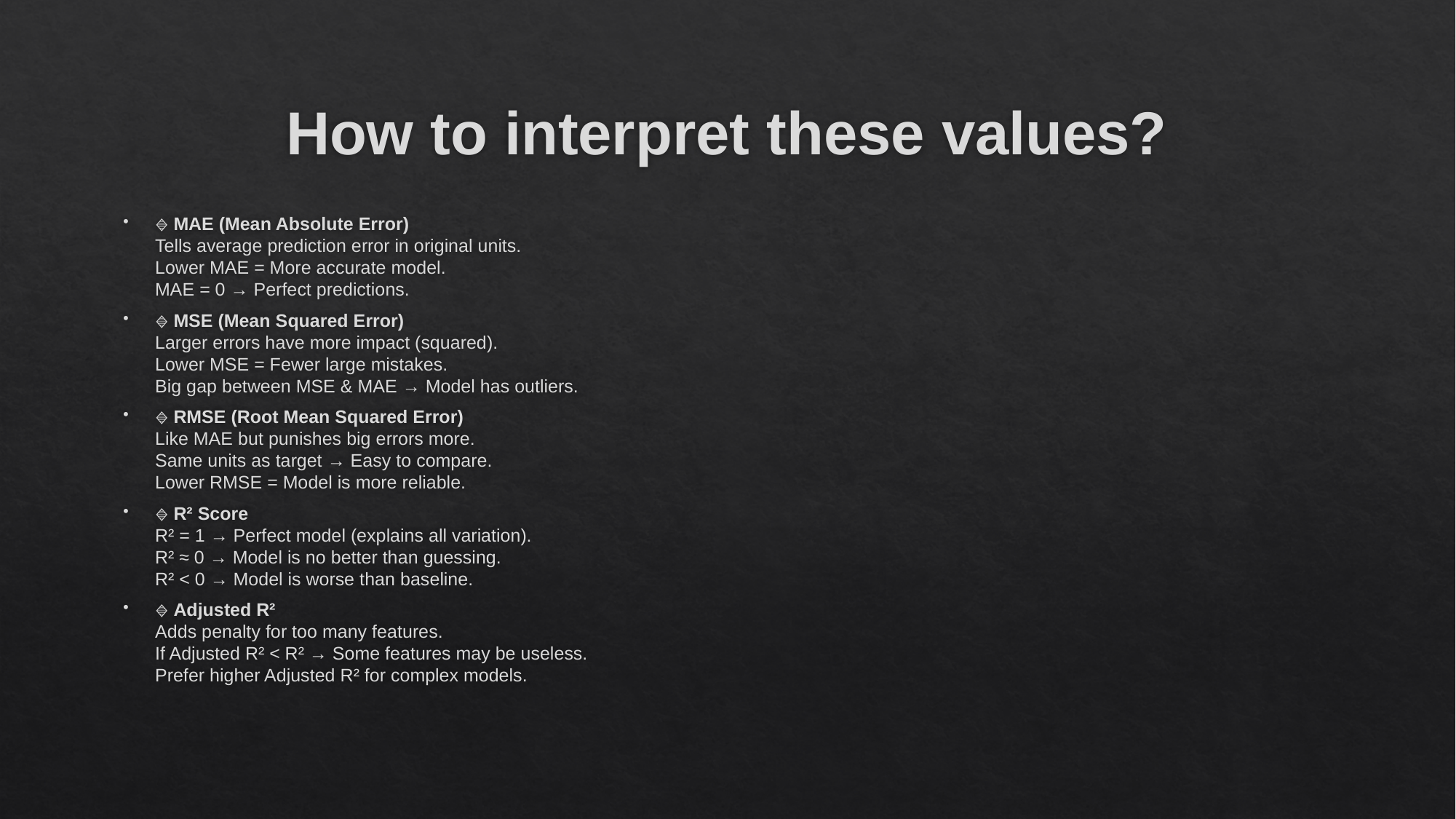

# How to interpret these values?
🔹 MAE (Mean Absolute Error)
Tells average prediction error in original units.
Lower MAE = More accurate model.
MAE = 0 → Perfect predictions.
🔹 MSE (Mean Squared Error)
Larger errors have more impact (squared).
Lower MSE = Fewer large mistakes.
Big gap between MSE & MAE → Model has outliers.
🔹 RMSE (Root Mean Squared Error)
Like MAE but punishes big errors more.
Same units as target → Easy to compare.
Lower RMSE = Model is more reliable.
🔹 R² Score
R² = 1 → Perfect model (explains all variation).
R² ≈ 0 → Model is no better than guessing.
R² < 0 → Model is worse than baseline.
🔹 Adjusted R²
Adds penalty for too many features.
If Adjusted R² < R² → Some features may be useless.
Prefer higher Adjusted R² for complex models.